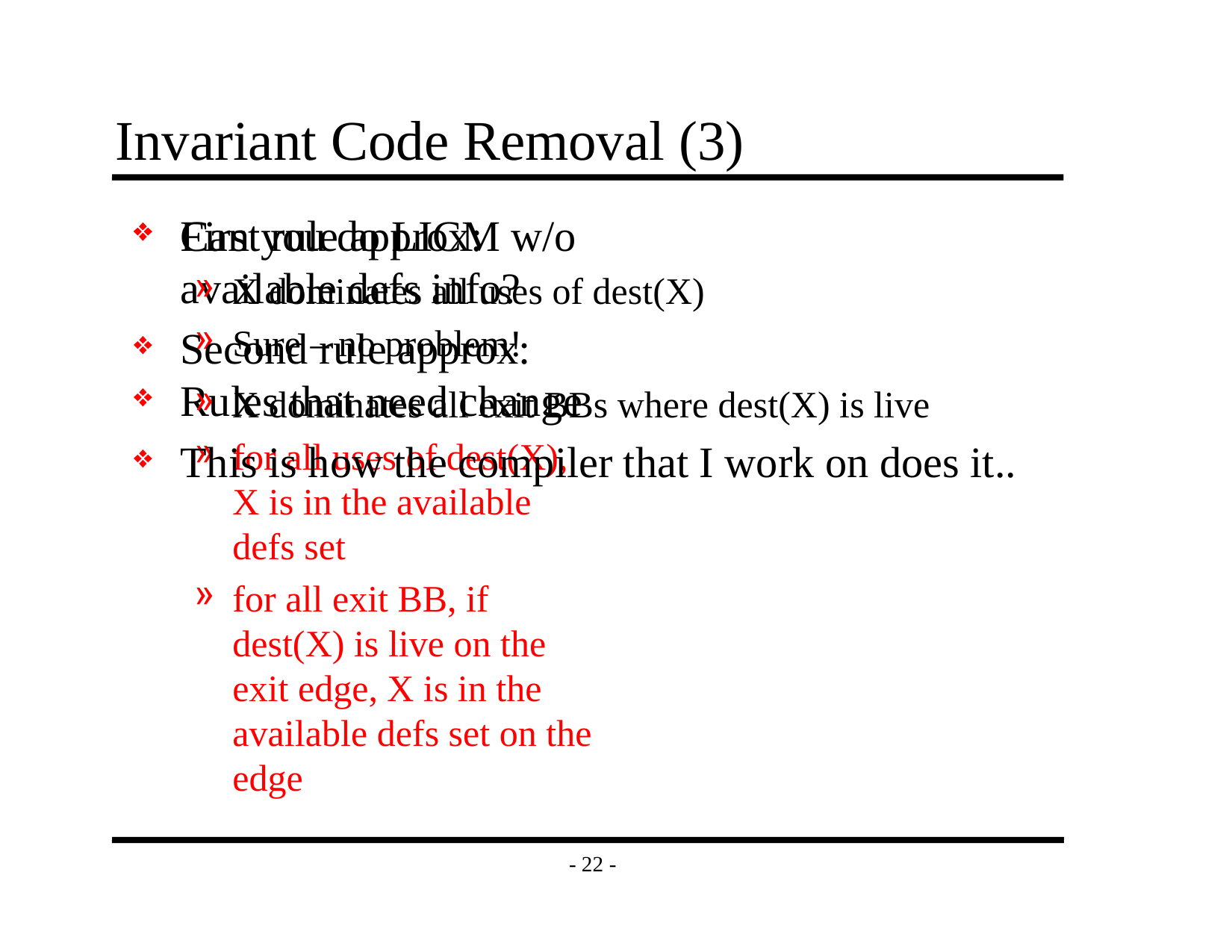

# Invariant Code Removal (3)
Can you do LICM w/o available defs info?
Sure – no problem!
Rules that need change
for all uses of dest(X), X is in the available defs set
for all exit BB, if dest(X) is live on the exit edge, X is in the available defs set on the edge

First rule approx:
X dominates all uses of dest(X)
Second rule approx:
X dominates all exit BBs where dest(X) is live
This is how the compiler that I work on does it..